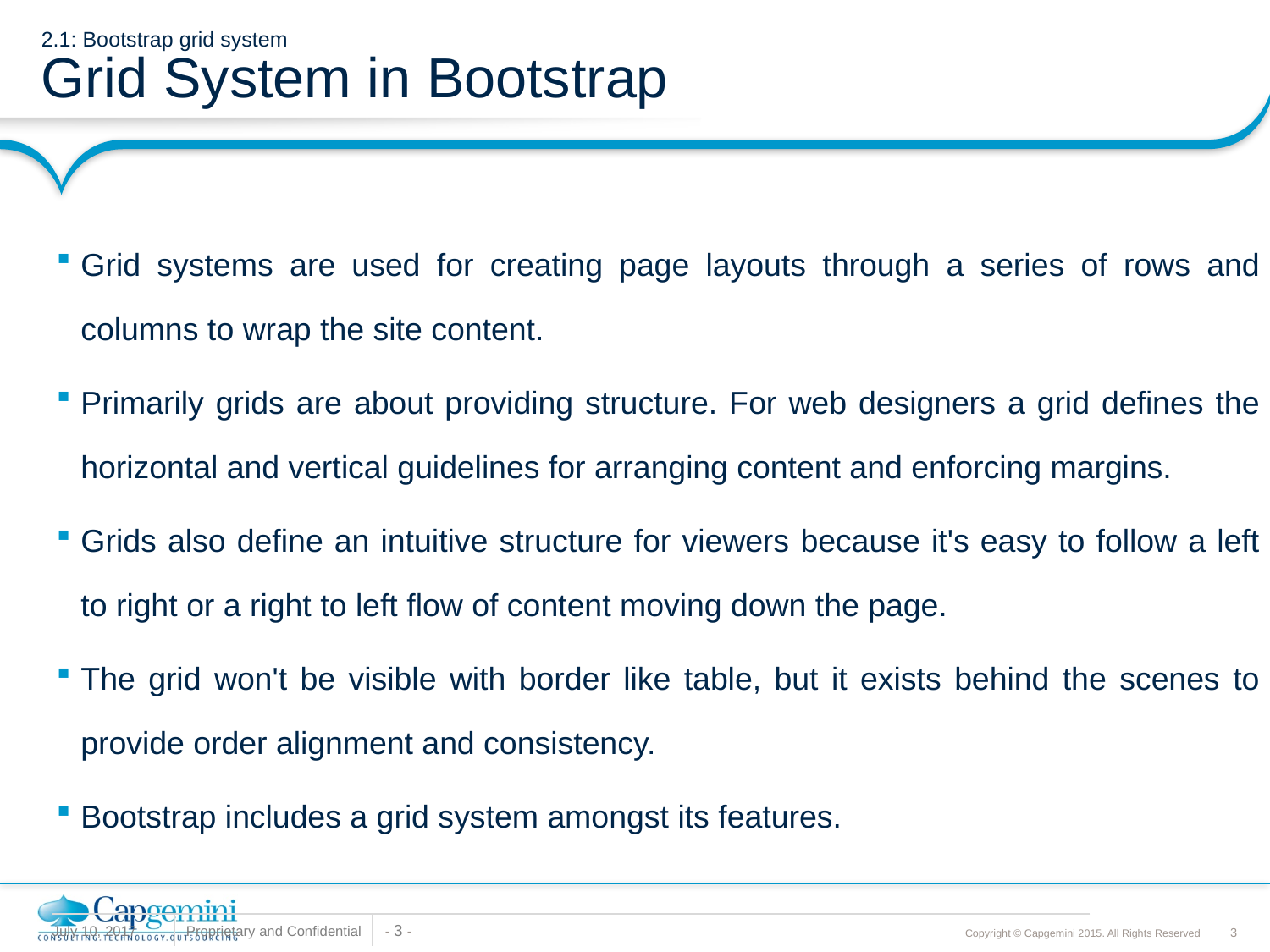

# 2.1: Bootstrap grid system Grid System in Bootstrap
Grid systems are used for creating page layouts through a series of rows and columns to wrap the site content.
Primarily grids are about providing structure. For web designers a grid defines the horizontal and vertical guidelines for arranging content and enforcing margins.
Grids also define an intuitive structure for viewers because it's easy to follow a left to right or a right to left flow of content moving down the page.
The grid won't be visible with border like table, but it exists behind the scenes to provide order alignment and consistency.
Bootstrap includes a grid system amongst its features.